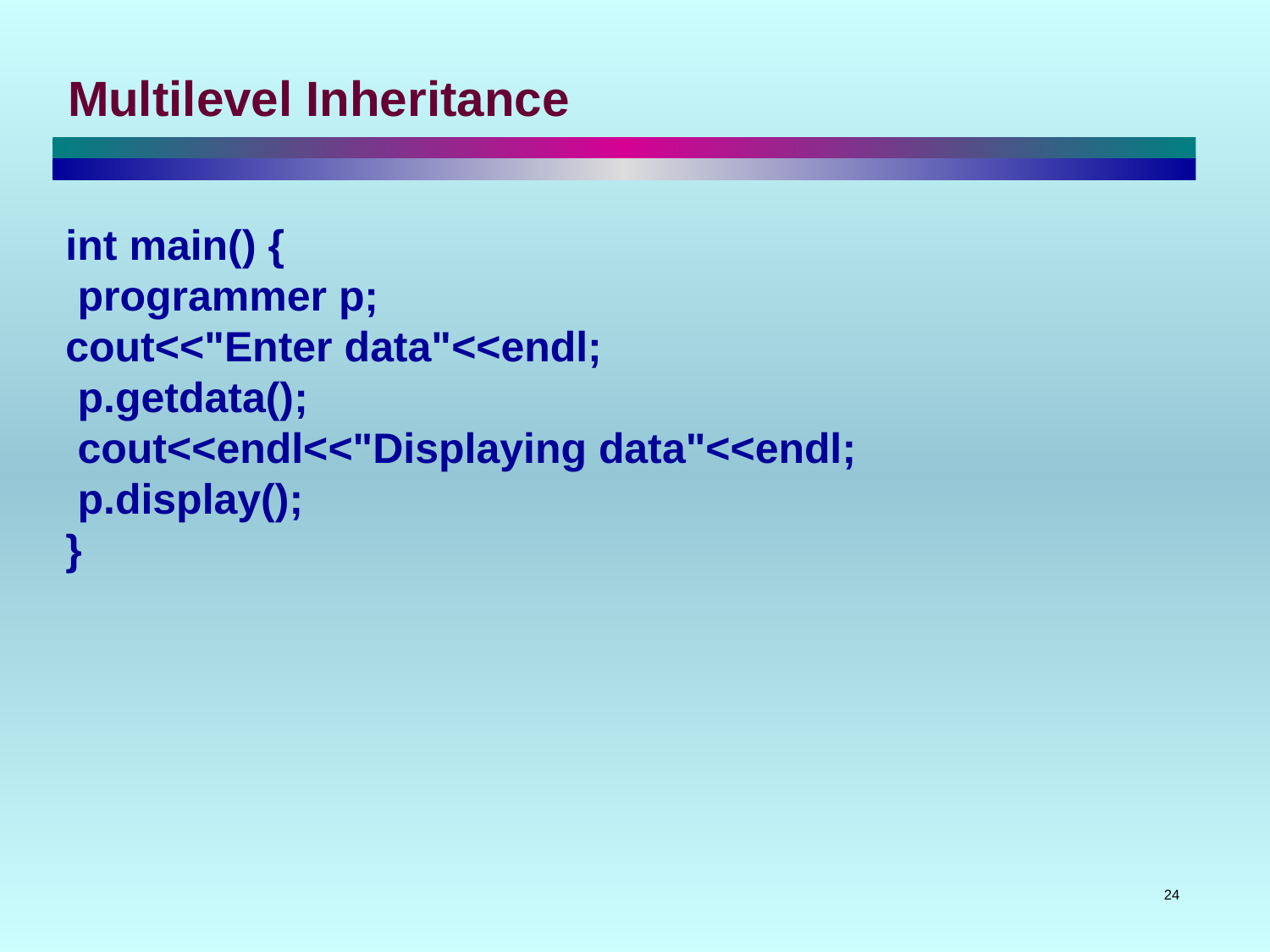

# Multilevel Inheritance
int main() {
 programmer p;
cout<<"Enter data"<<endl;
 p.getdata();
 cout<<endl<<"Displaying data"<<endl;
 p.display();
}